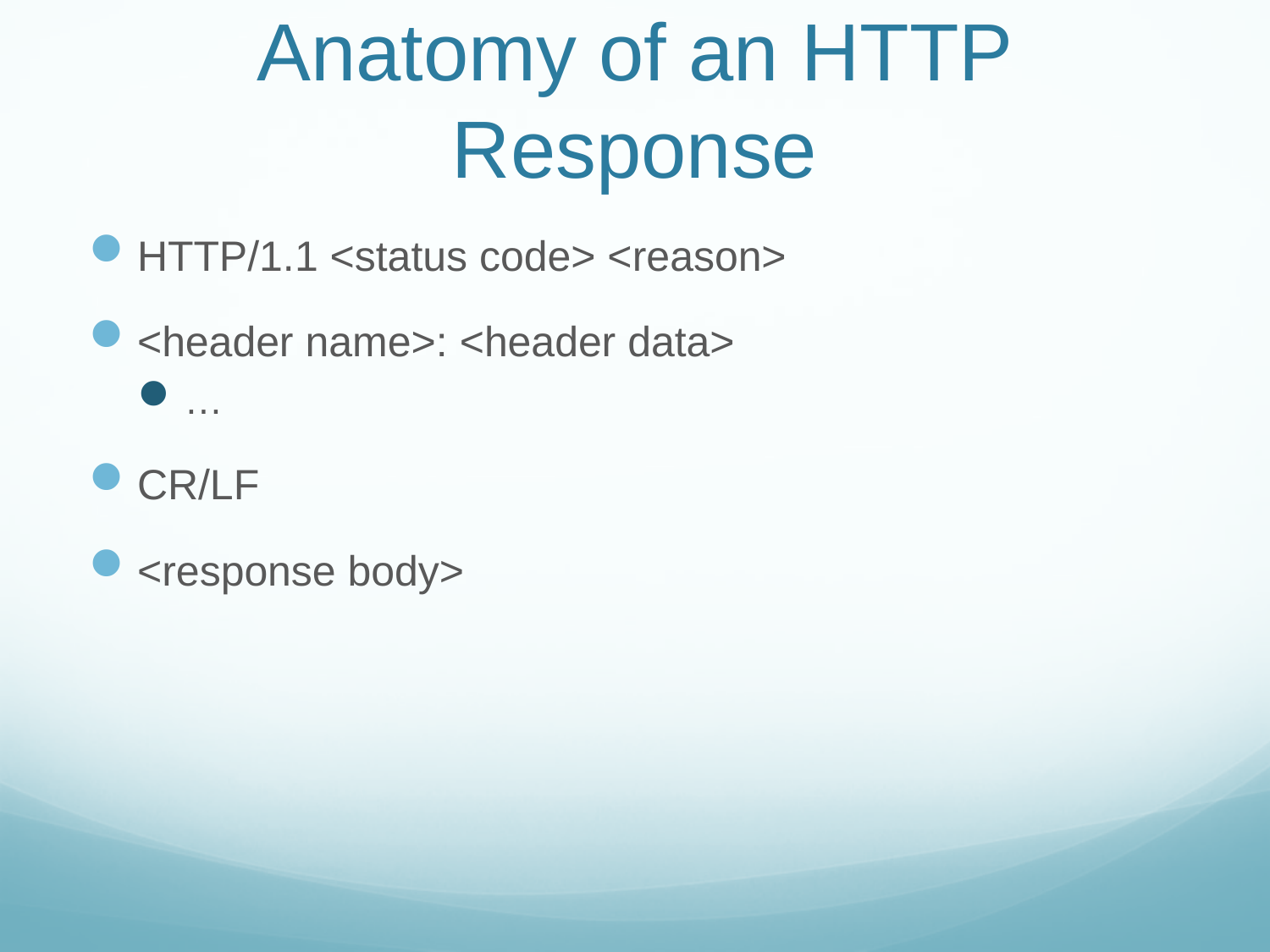

# Anatomy of an HTTP Response
HTTP/1.1 <status code> <reason>
<header name>: <header data>
…
CR/LF
<response body>